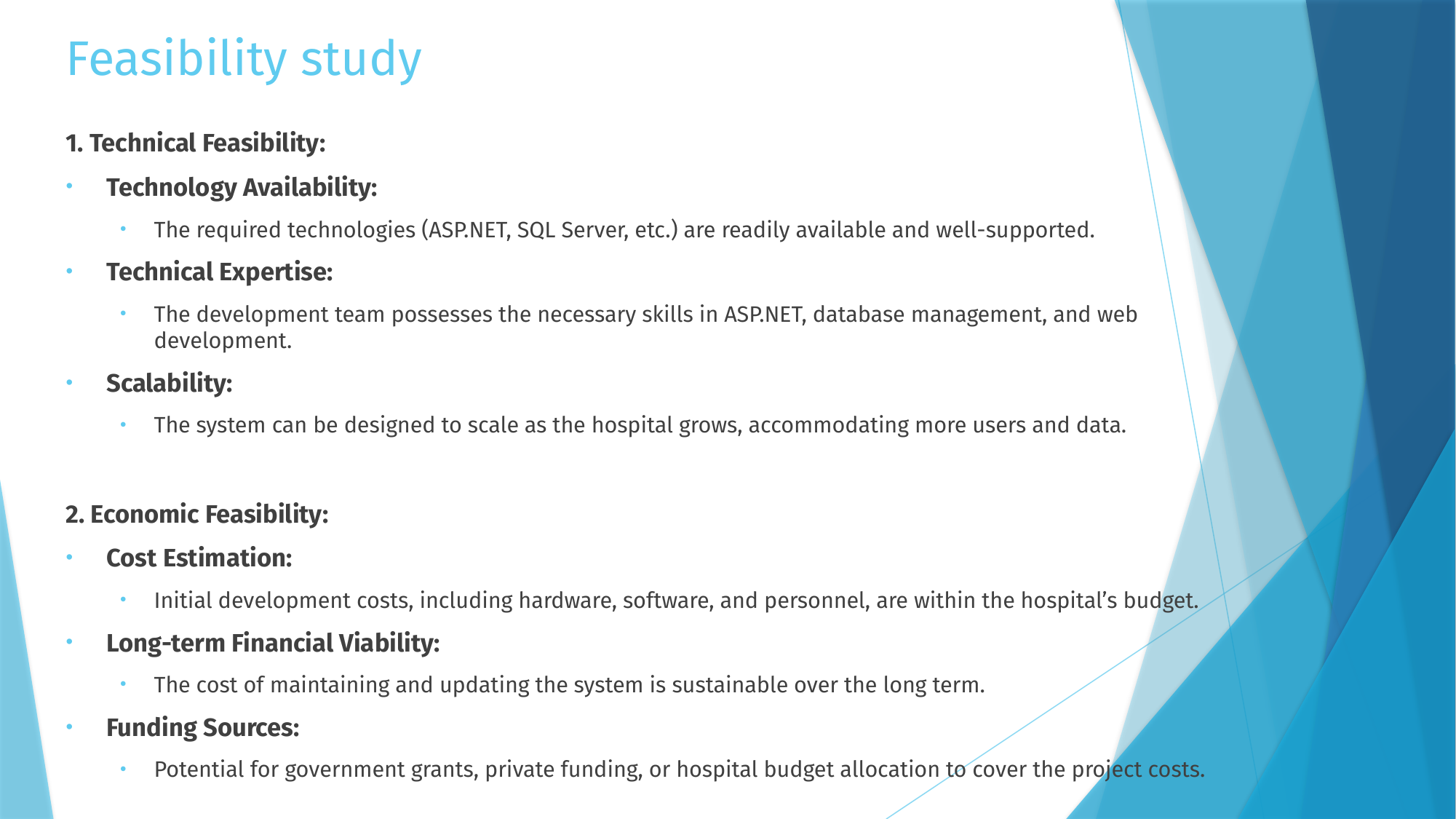

# Feasibility study
1. Technical Feasibility:
Technology Availability:
The required technologies (ASP.NET, SQL Server, etc.) are readily available and well-supported.
Technical Expertise:
The development team possesses the necessary skills in ASP.NET, database management, and web development.
Scalability:
The system can be designed to scale as the hospital grows, accommodating more users and data.

2. Economic Feasibility:
Cost Estimation:
Initial development costs, including hardware, software, and personnel, are within the hospital’s budget.
Long-term Financial Viability:
The cost of maintaining and updating the system is sustainable over the long term.
Funding Sources:
Potential for government grants, private funding, or hospital budget allocation to cover the project costs.